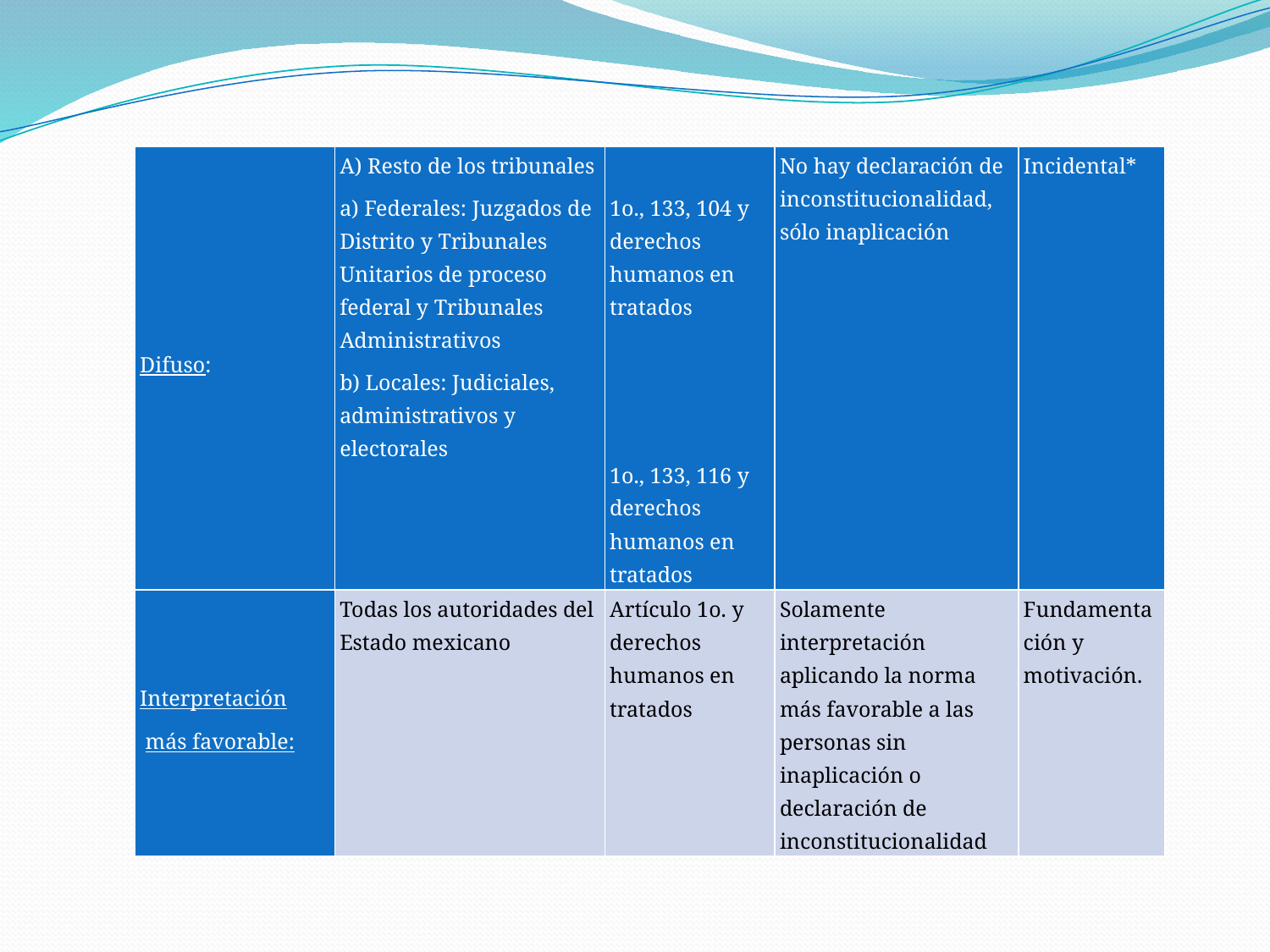

| Difuso: | A) Resto de los tribunales a) Federales: Juzgados de Distrito y Tribunales Unitarios de proceso federal y Tribunales Administrativos b) Locales: Judiciales, administrativos y electorales | 1o., 133, 104 y derechos humanos en tratados       1o., 133, 116 y derechos humanos en tratados | No hay declaración de inconstitucionalidad, sólo inaplicación | Incidental\* |
| --- | --- | --- | --- | --- |
| Interpretación más favorable: | Todas los autoridades del Estado mexicano | Artículo 1o. y derechos humanos en tratados | Solamente interpretación aplicando la norma más favorable a las personas sin inaplicación o declaración de inconstitucionalidad | Fundamentación y motivación. |